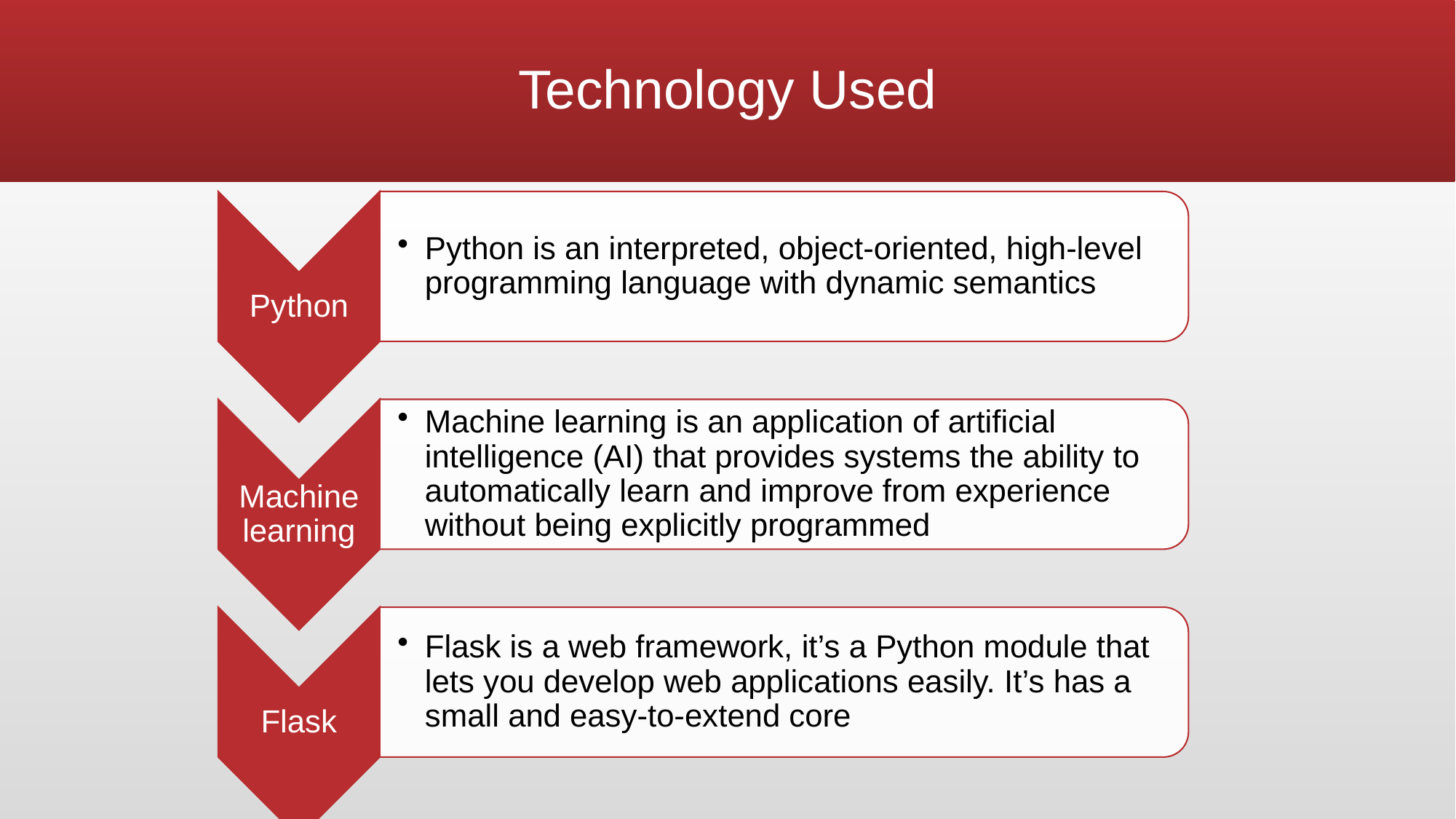

# Technology Used
Python
Python is an interpreted, object-oriented, high-level programming language with dynamic semantics
Machine learning
Machine learning is an application of artificial intelligence (AI) that provides systems the ability to automatically learn and improve from experience without being explicitly programmed
Flask
Flask is a web framework, it’s a Python module that lets you develop web applications easily. It’s has a small and easy-to-extend core